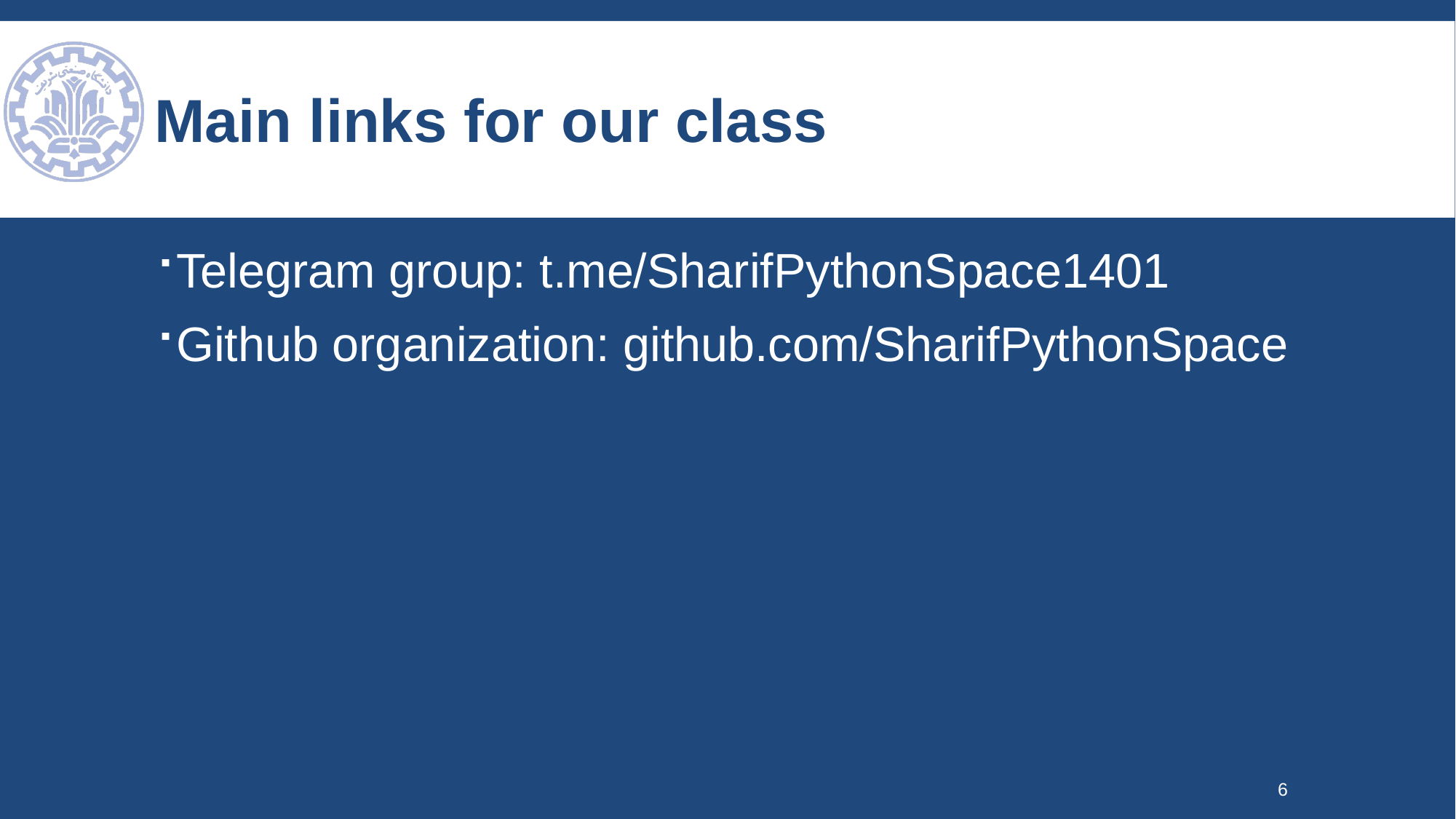

# Main links for our class
Telegram group: t.me/SharifPythonSpace1401
Github organization: github.com/SharifPythonSpace
6